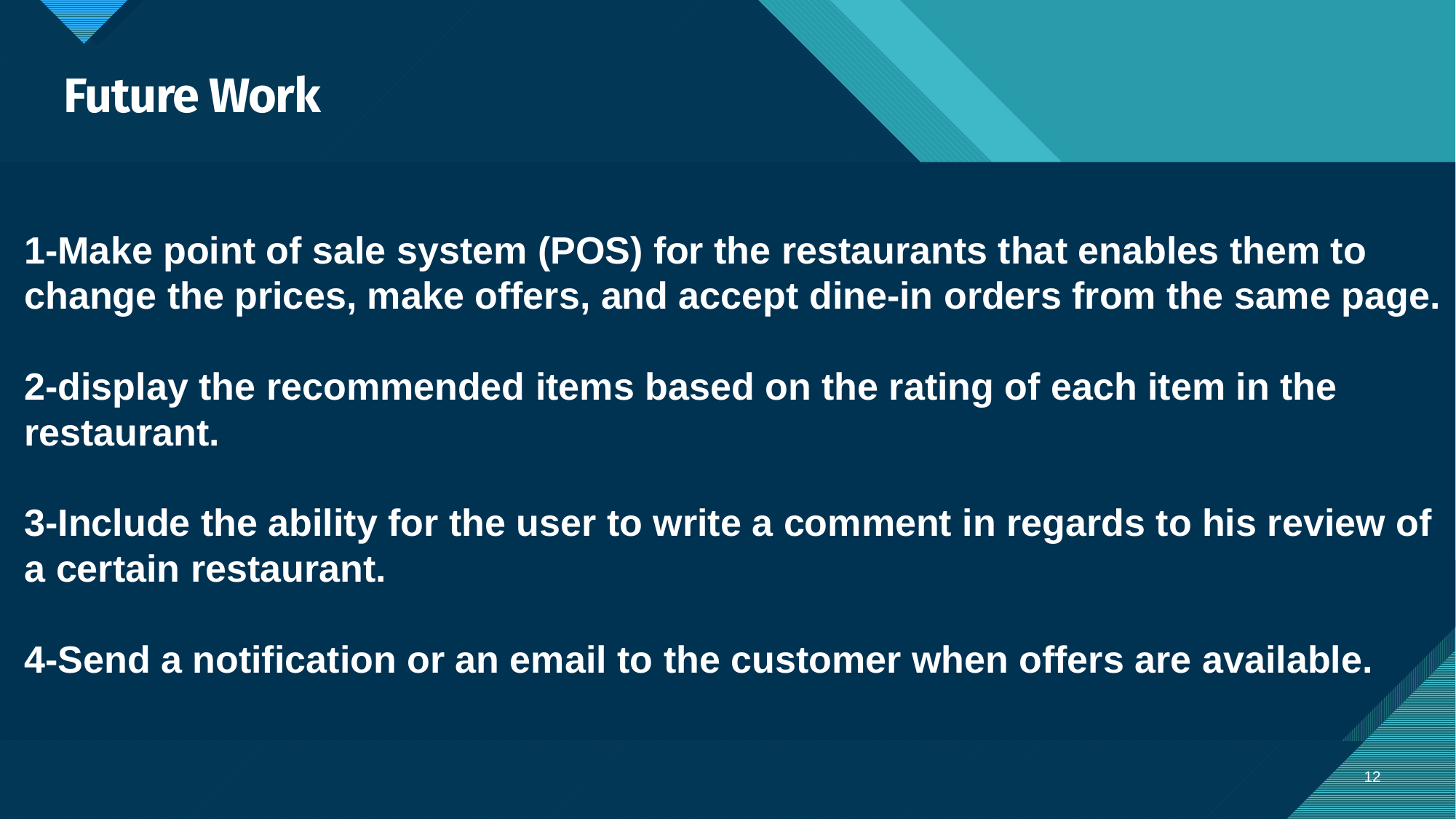

# Future Work
1-Make point of sale system (POS) for the restaurants that enables them to change the prices, make offers, and accept dine-in orders from the same page.

2-display the recommended items based on the rating of each item in the restaurant.

3-Include the ability for the user to write a comment in regards to his review of a certain restaurant.

4-Send a notification or an email to the customer when offers are available.

12